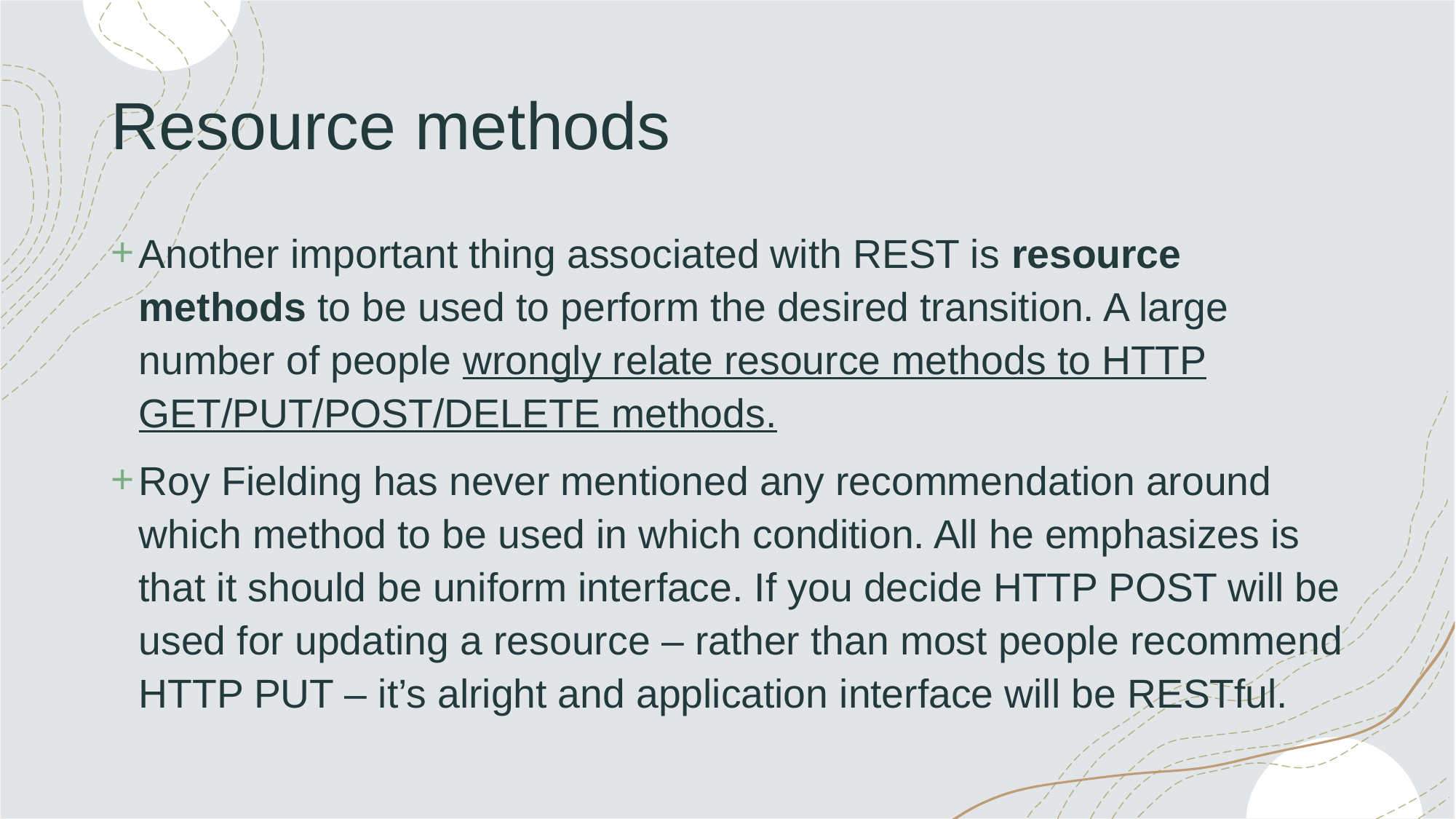

# Resource methods
Another important thing associated with REST is resource methods to be used to perform the desired transition. A large number of people wrongly relate resource methods to HTTP GET/PUT/POST/DELETE methods.
Roy Fielding has never mentioned any recommendation around which method to be used in which condition. All he emphasizes is that it should be uniform interface. If you decide HTTP POST will be used for updating a resource – rather than most people recommend HTTP PUT – it’s alright and application interface will be RESTful.